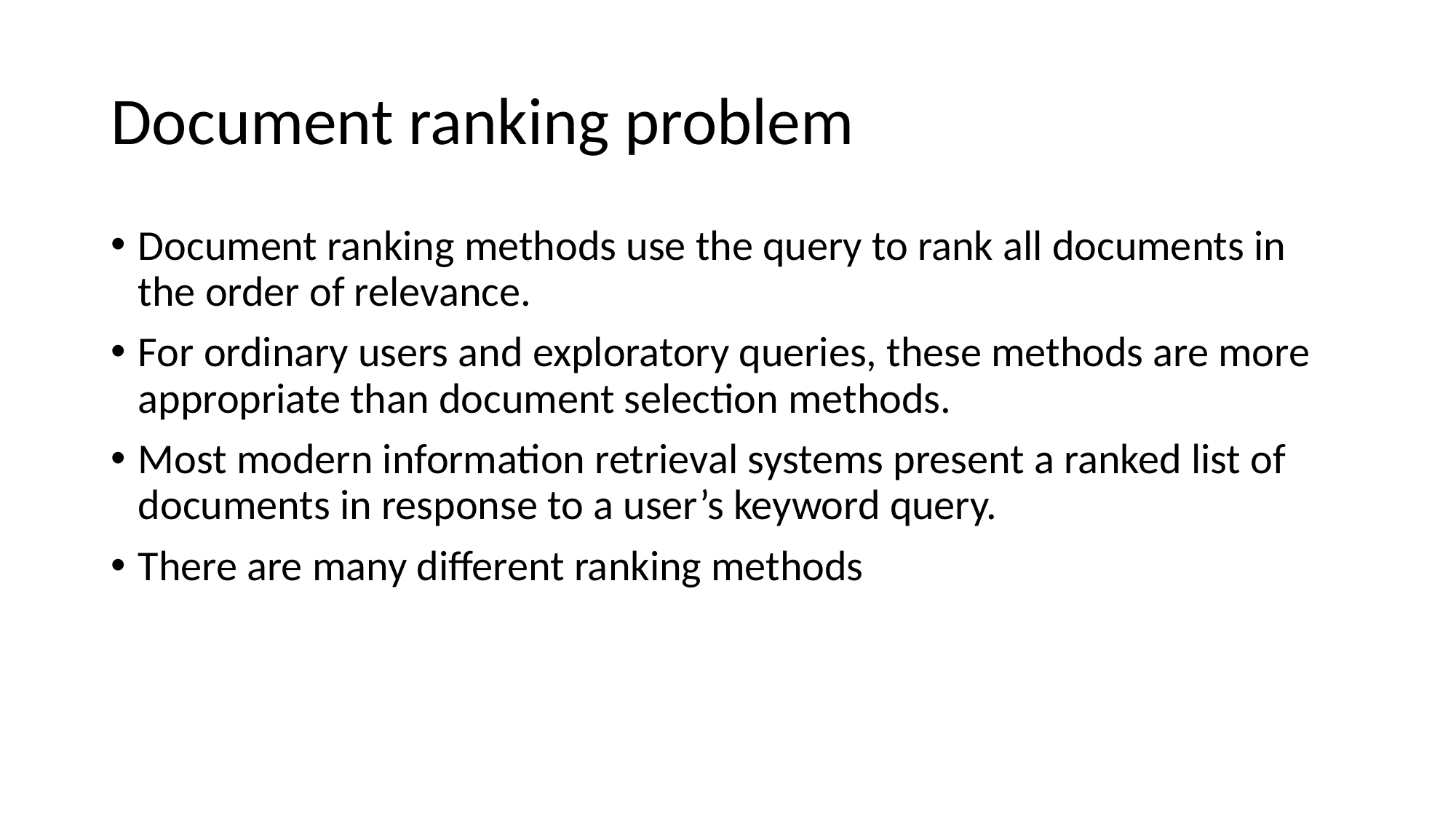

# Document ranking problem
Document ranking methods use the query to rank all documents in the order of relevance.
For ordinary users and exploratory queries, these methods are more appropriate than document selection methods.
Most modern information retrieval systems present a ranked list of documents in response to a user’s keyword query.
There are many different ranking methods